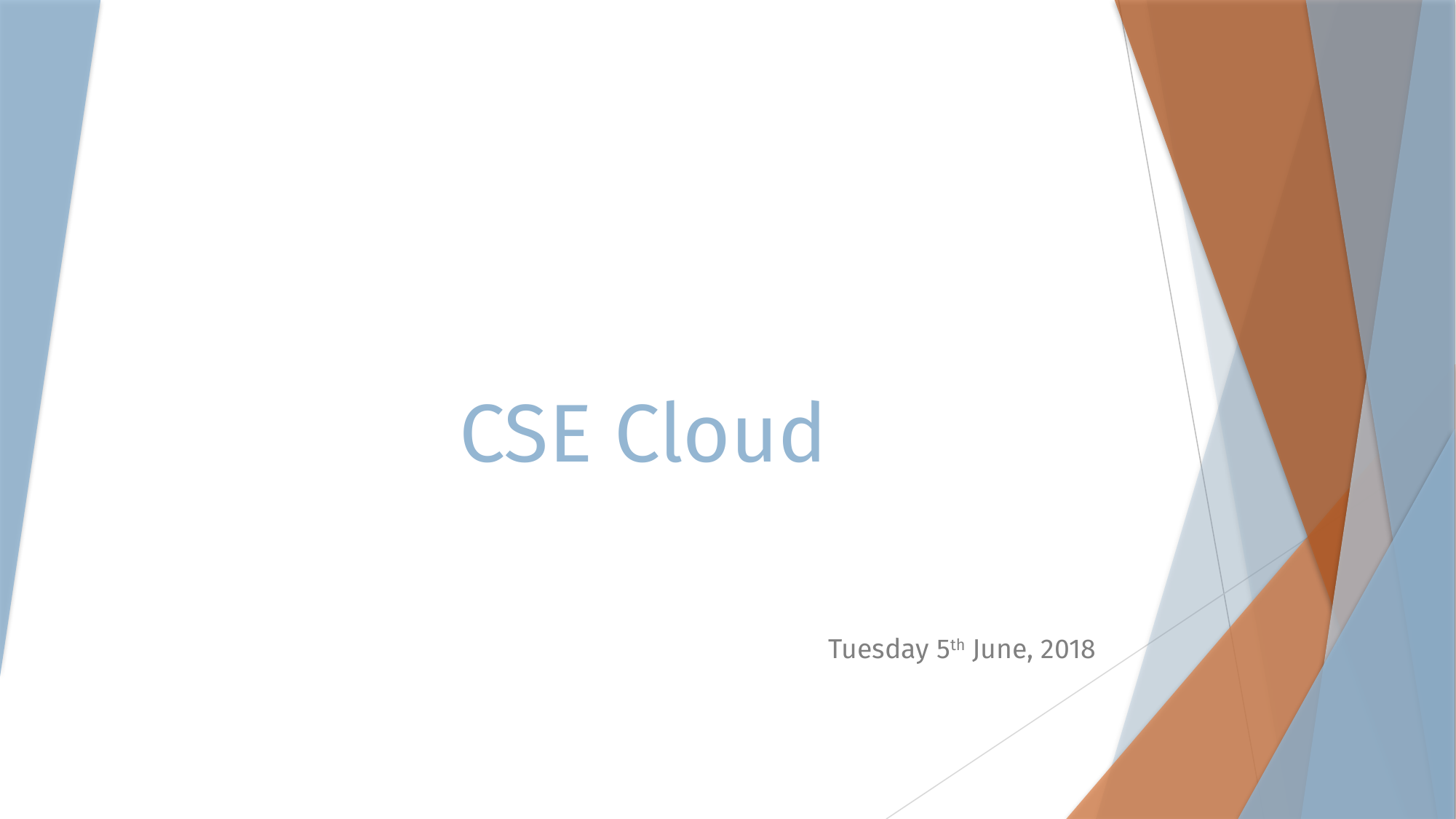

# CSE Cloud
Tuesday 5th June, 2018